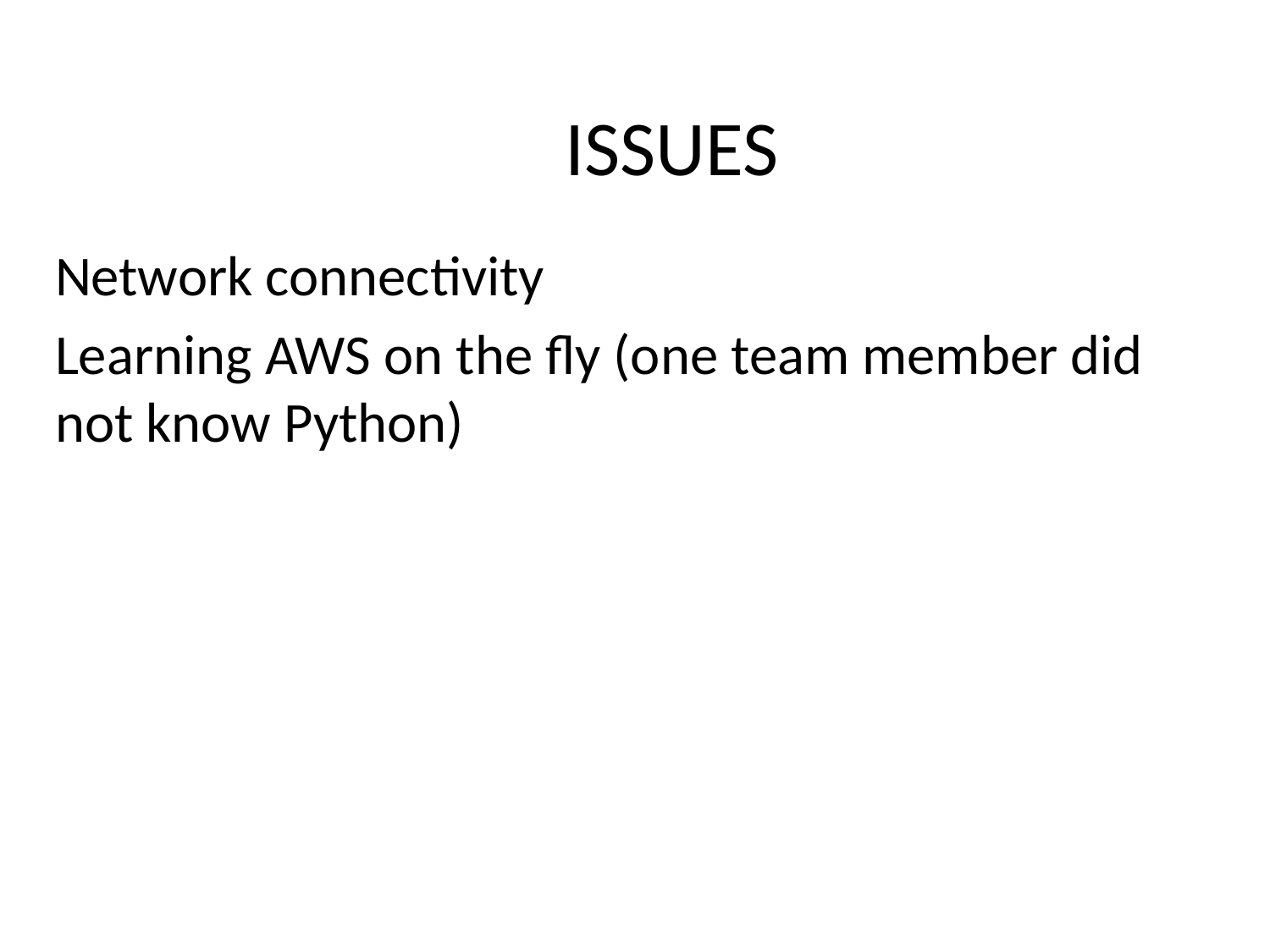

# ISSUES
Network connectivity
Learning AWS on the fly (one team member did not know Python)